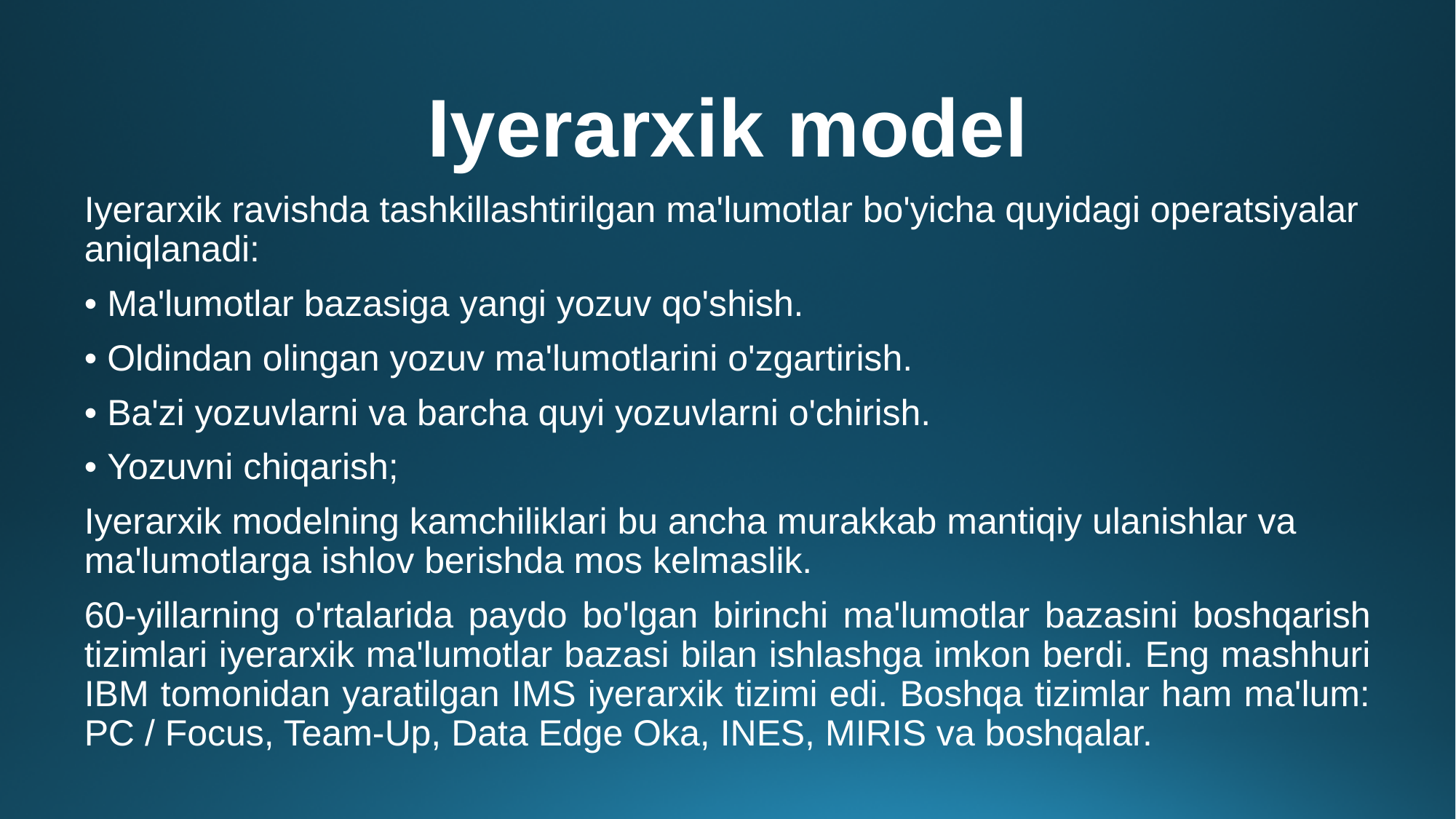

# Iyerarxik model
Iyerarxik ravishda tashkillashtirilgan ma'lumotlar bo'yicha quyidagi operatsiyalar aniqlanadi:
• Ma'lumotlar bazasiga yangi yozuv qo'shish.
• Oldindan olingan yozuv ma'lumotlarini o'zgartirish.
• Ba'zi yozuvlarni va barcha quyi yozuvlarni o'chirish.
• Yozuvni chiqarish;
Iyerarxik modelning kamchiliklari bu ancha murakkab mantiqiy ulanishlar va ma'lumotlarga ishlov berishda mos kelmaslik.
60-yillarning o'rtalarida paydo bo'lgan birinchi ma'lumotlar bazasini boshqarish tizimlari iyerarxik ma'lumotlar bazasi bilan ishlashga imkon berdi. Eng mashhuri IBM tomonidan yaratilgan IMS iyerarxik tizimi edi. Boshqa tizimlar ham ma'lum: PC / Focus, Team-Up, Data Edge Oka, INES, MIRIS va boshqalar.